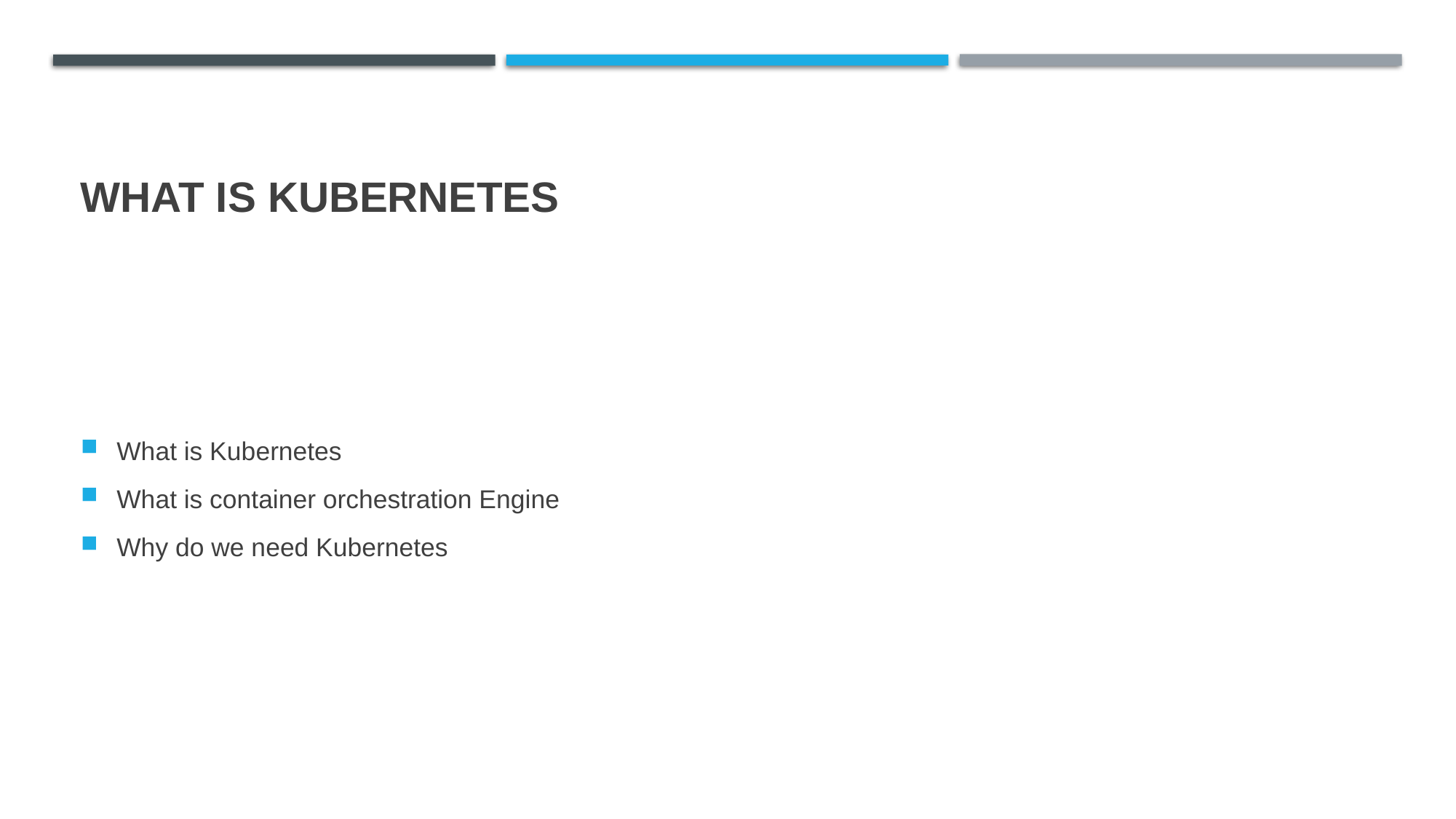

# What is Kubernetes
What is Kubernetes
What is container orchestration Engine
Why do we need Kubernetes